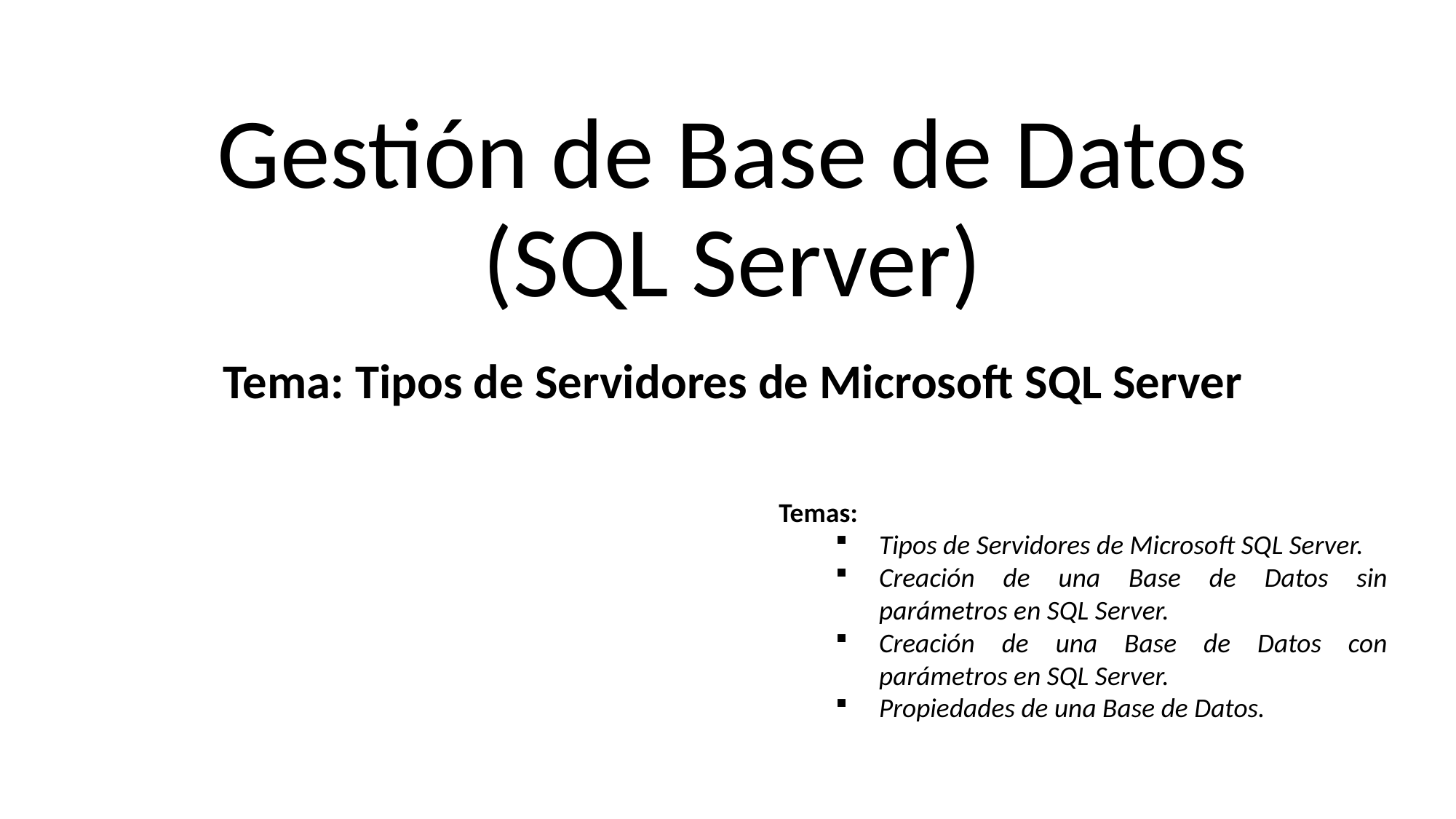

Gestión de Base de Datos
(SQL Server)
Tema: Tipos de Servidores de Microsoft SQL Server
Temas:
Tipos de Servidores de Microsoft SQL Server.
Creación de una Base de Datos sin parámetros en SQL Server.
Creación de una Base de Datos con parámetros en SQL Server.
Propiedades de una Base de Datos.